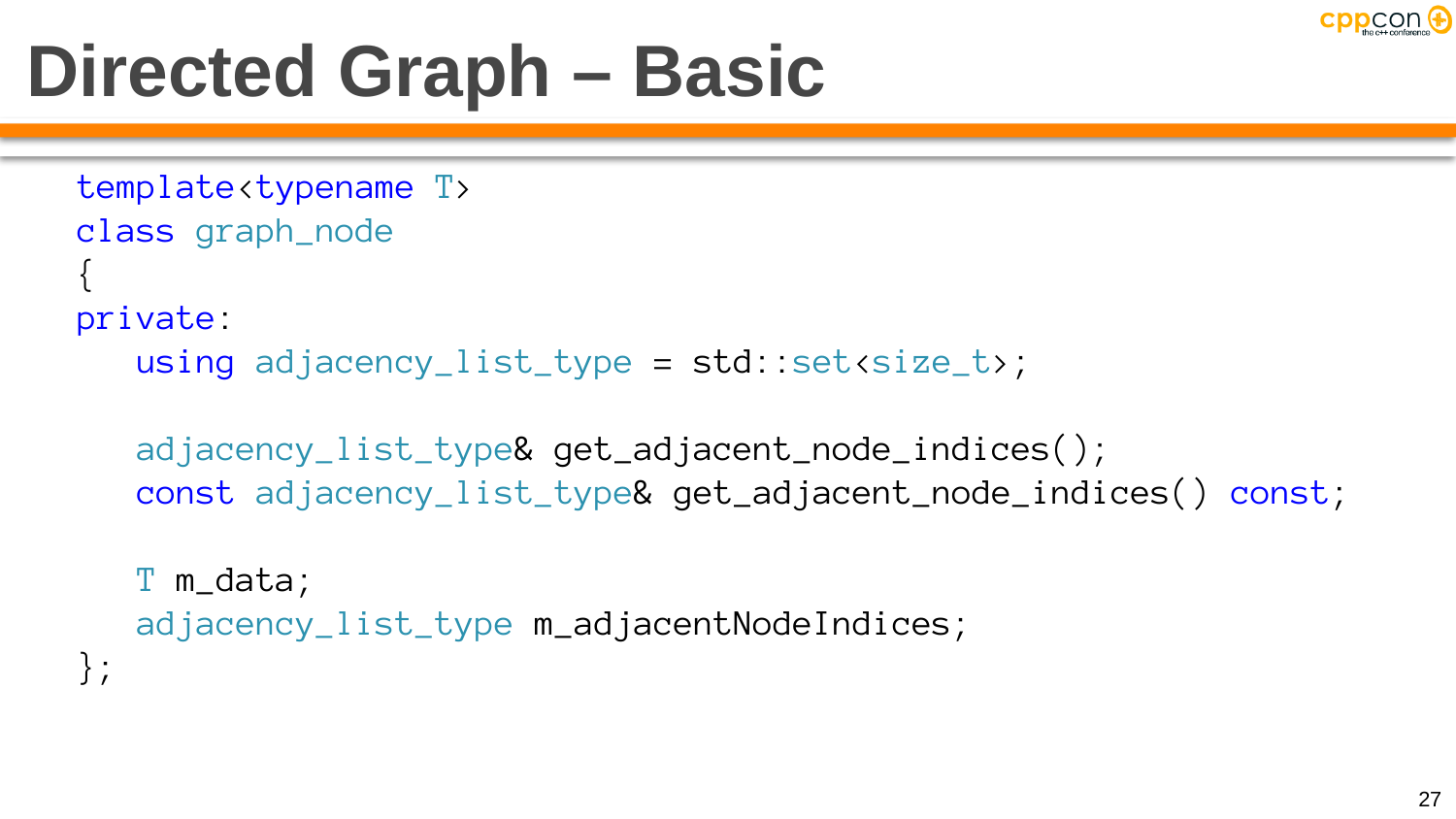

# Directed Graph – Basic
template<typename T>
class graph_node
{
private:
   using adjacency_list_type = std::set<size_t>;

   adjacency_list_type& get_adjacent_node_indices();
   const adjacency_list_type& get_adjacent_node_indices() const;

   T m_data;
   adjacency_list_type m_adjacentNodeIndices;
};